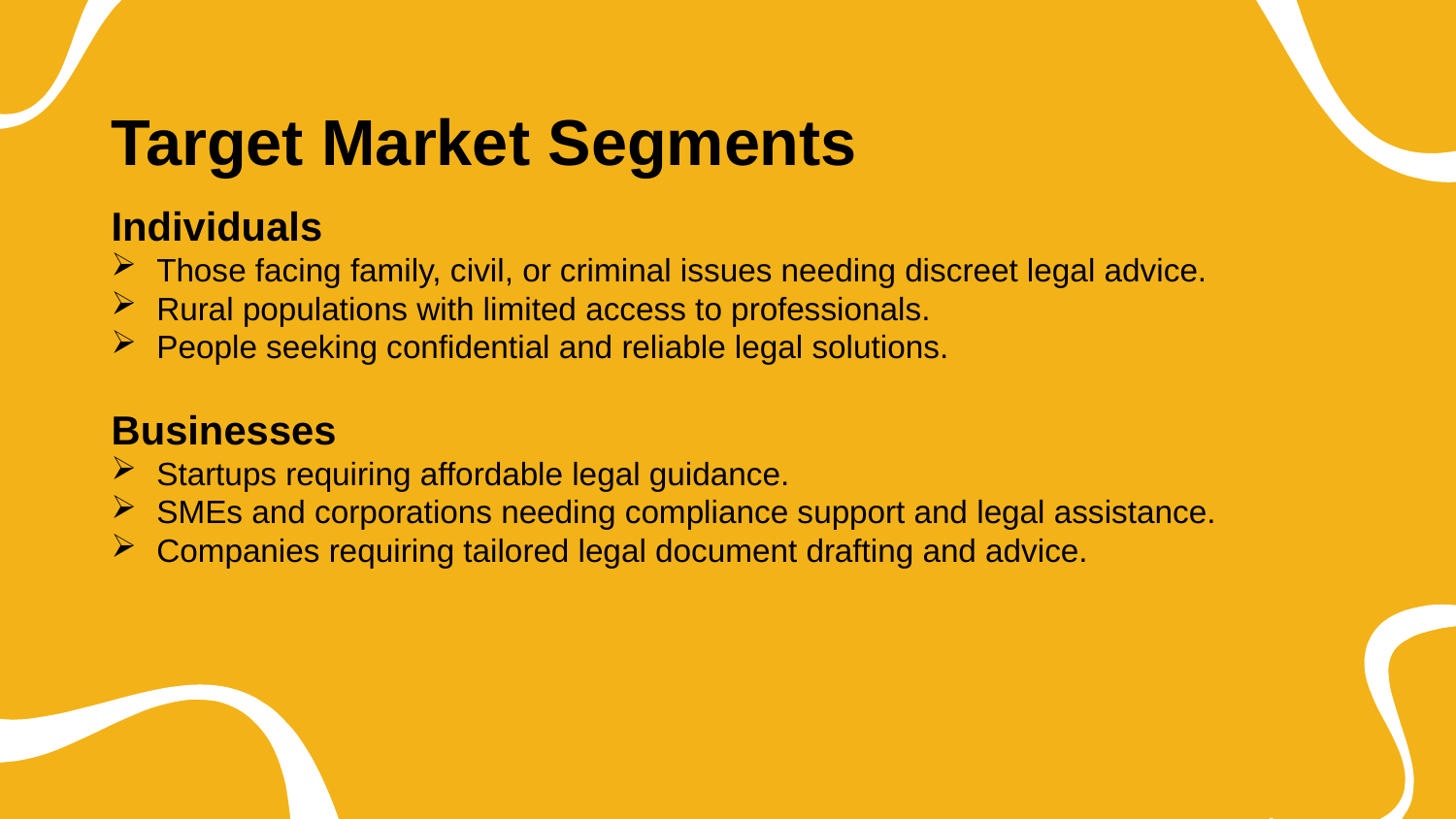

# Target Market Segments
Individuals
Those facing family, civil, or criminal issues needing discreet legal advice.
Rural populations with limited access to professionals.
People seeking confidential and reliable legal solutions.

Businesses
Startups requiring affordable legal guidance.
SMEs and corporations needing compliance support and legal assistance.
Companies requiring tailored legal document drafting and advice.